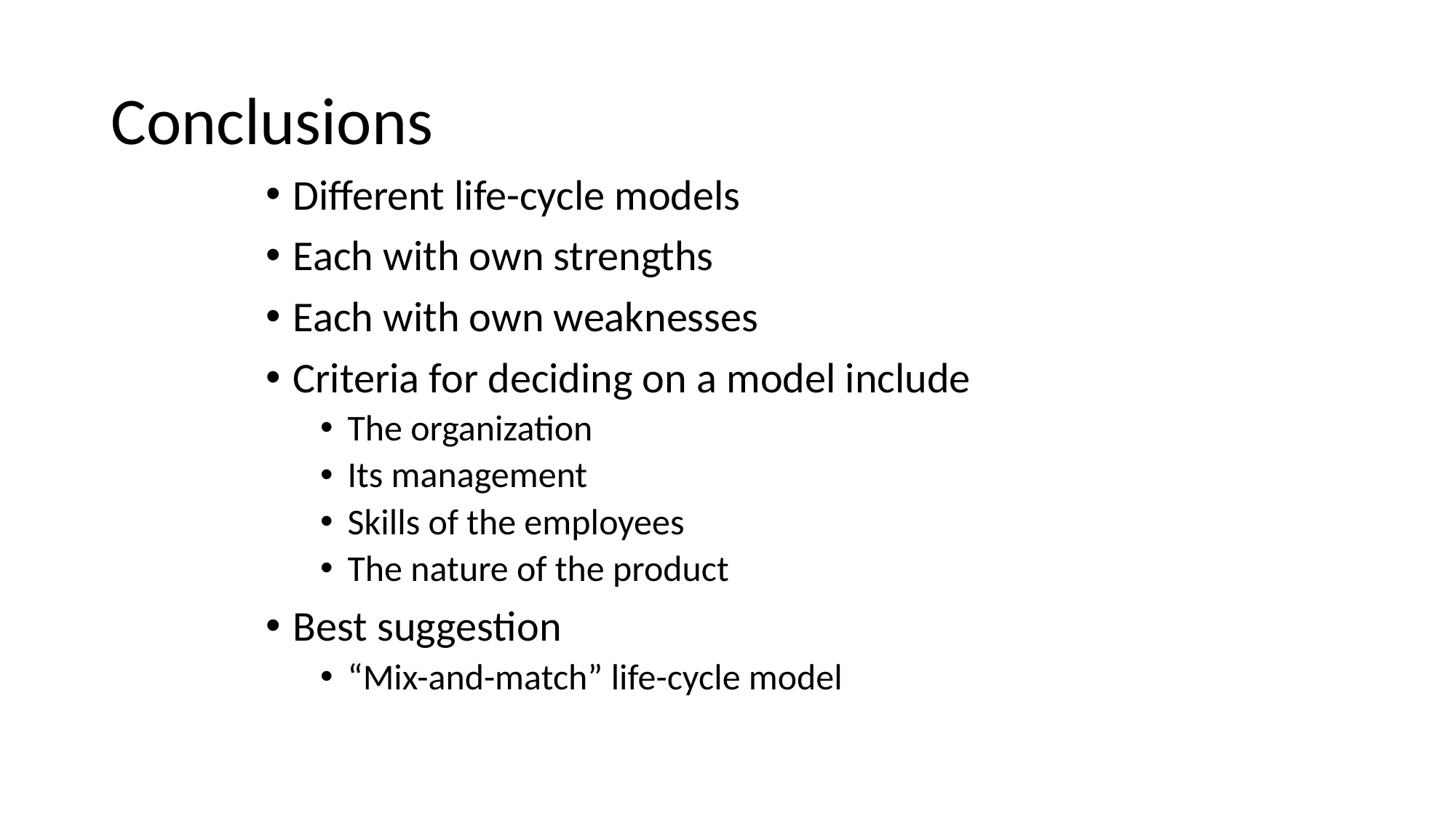

# Conclusions
Different life-cycle models
Each with own strengths
Each with own weaknesses
Criteria for deciding on a model include
The organization
Its management
Skills of the employees
The nature of the product
Best suggestion
“Mix-and-match” life-cycle model